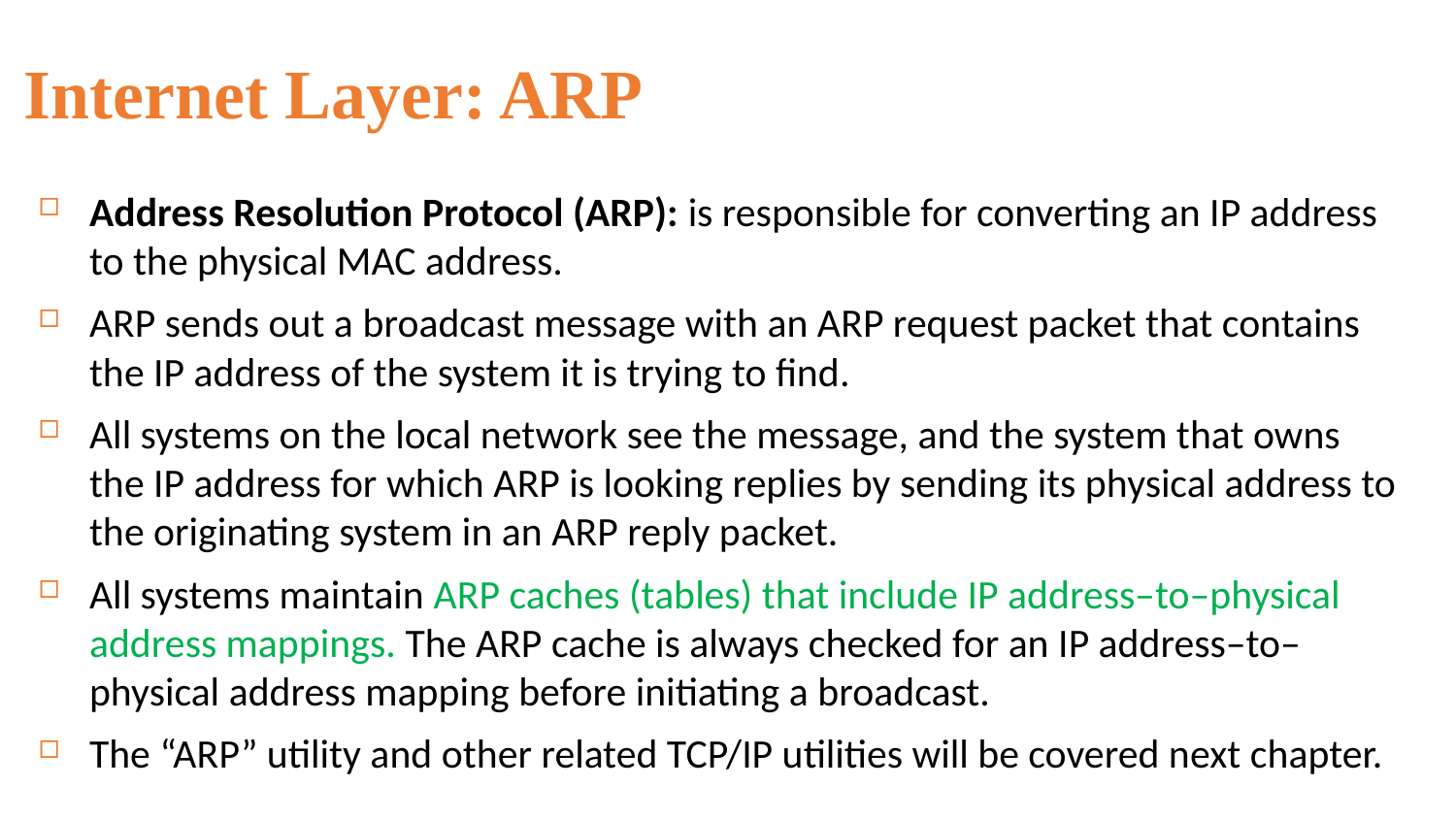

Internet Layer: ARP
Address Resolution Protocol (ARP): is responsible for converting an IP address to the physical MAC address.
ARP sends out a broadcast message with an ARP request packet that contains the IP address of the system it is trying to find.
All systems on the local network see the message, and the system that owns the IP address for which ARP is looking replies by sending its physical address to the originating system in an ARP reply packet.
All systems maintain ARP caches (tables) that include IP address–to–physical address mappings. The ARP cache is always checked for an IP address–to–physical address mapping before initiating a broadcast.
The “ARP” utility and other related TCP/IP utilities will be covered next chapter.